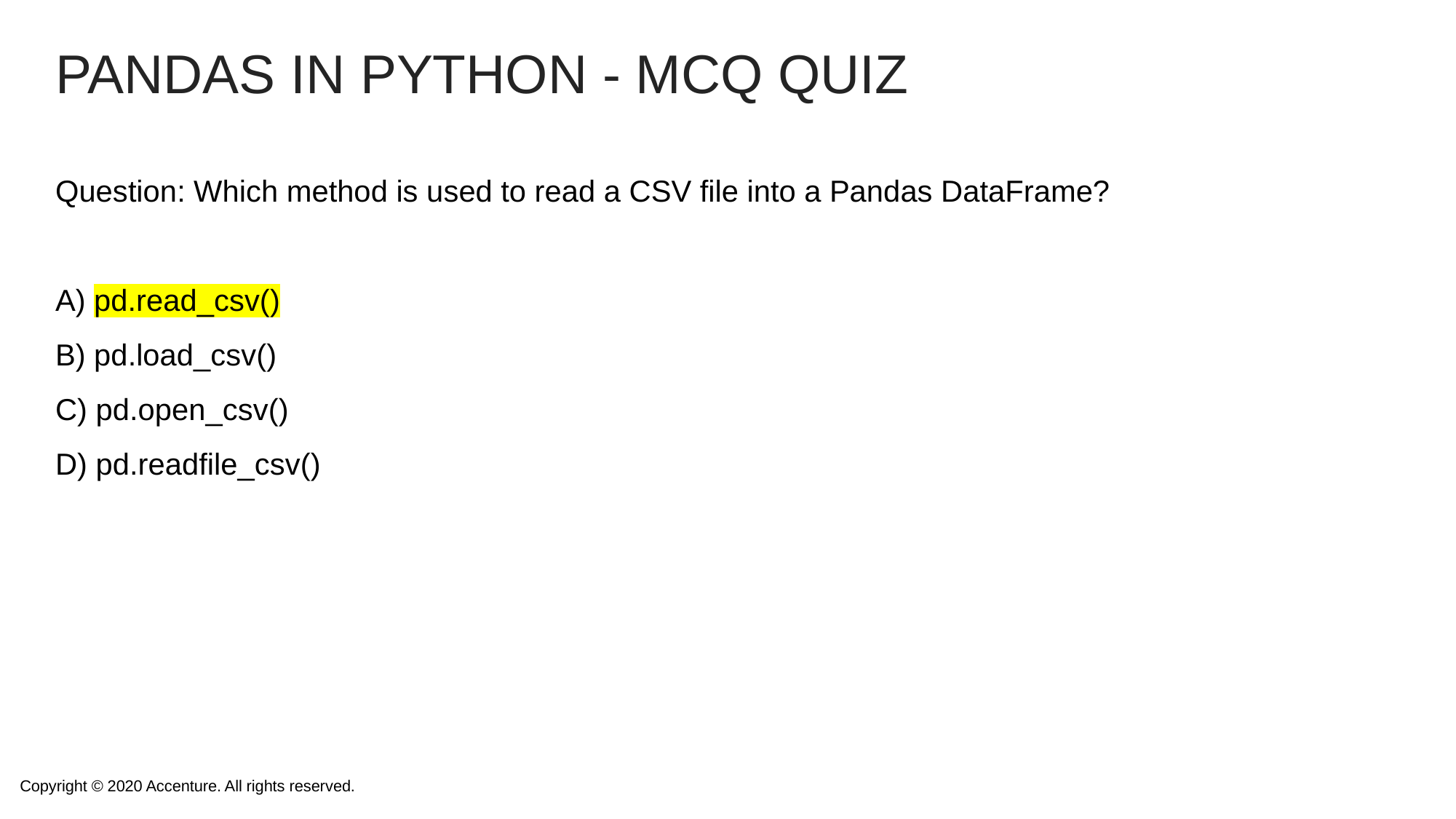

# Pandas in Python - MCQ Quiz

Question: Which method is used to read a CSV file into a Pandas DataFrame?

A) pd.read_csv()
B) pd.load_csv()
C) pd.open_csv()
D) pd.readfile_csv()